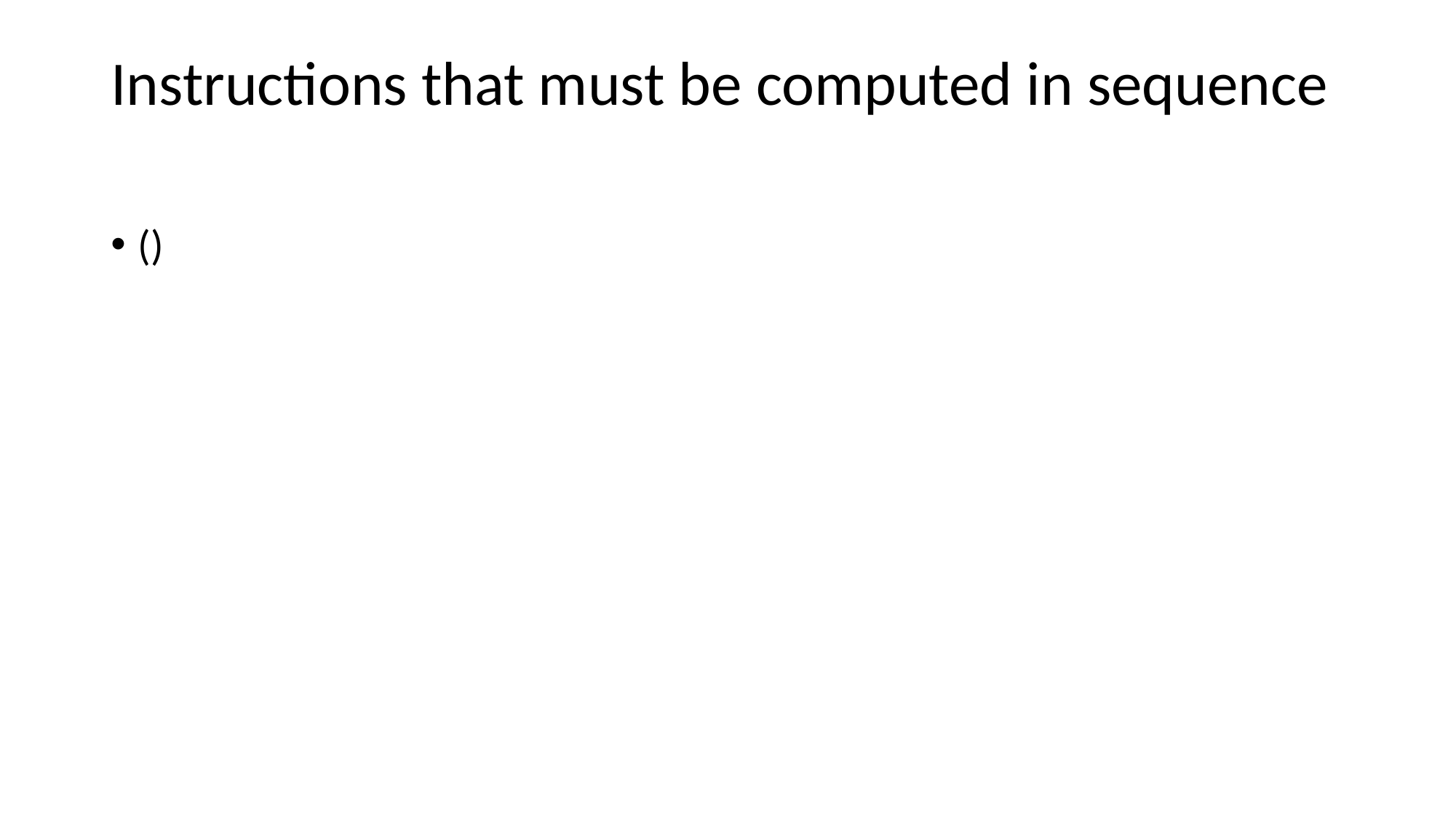

# Instructions that must be computed in sequence
()